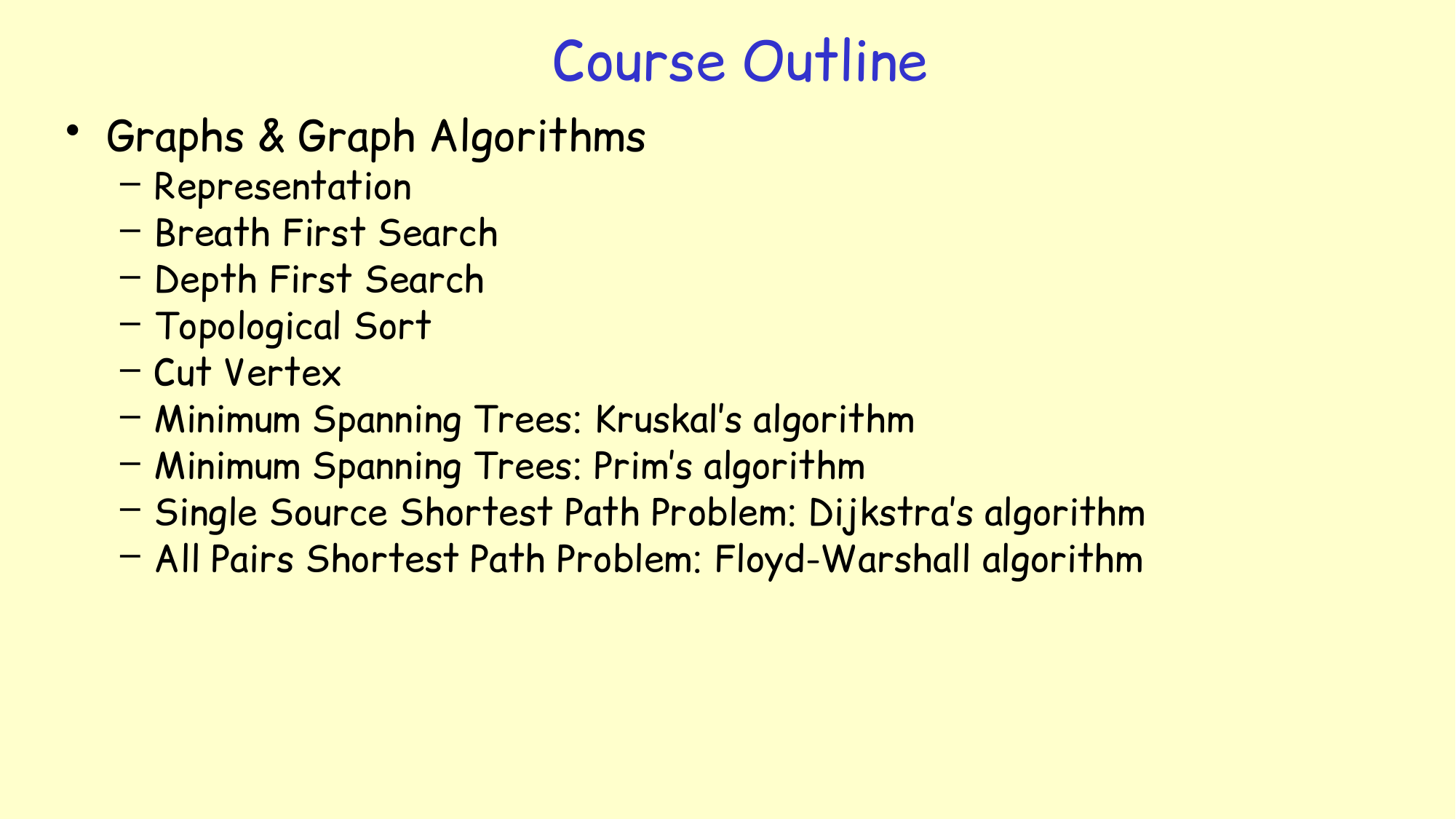

# Course Outline
Graphs & Graph Algorithms
Representation
Breath First Search
Depth First Search
Topological Sort
Cut Vertex
Minimum Spanning Trees: Kruskal’s algorithm
Minimum Spanning Trees: Prim’s algorithm
Single Source Shortest Path Problem: Dijkstra’s algorithm
All Pairs Shortest Path Problem: Floyd-Warshall algorithm